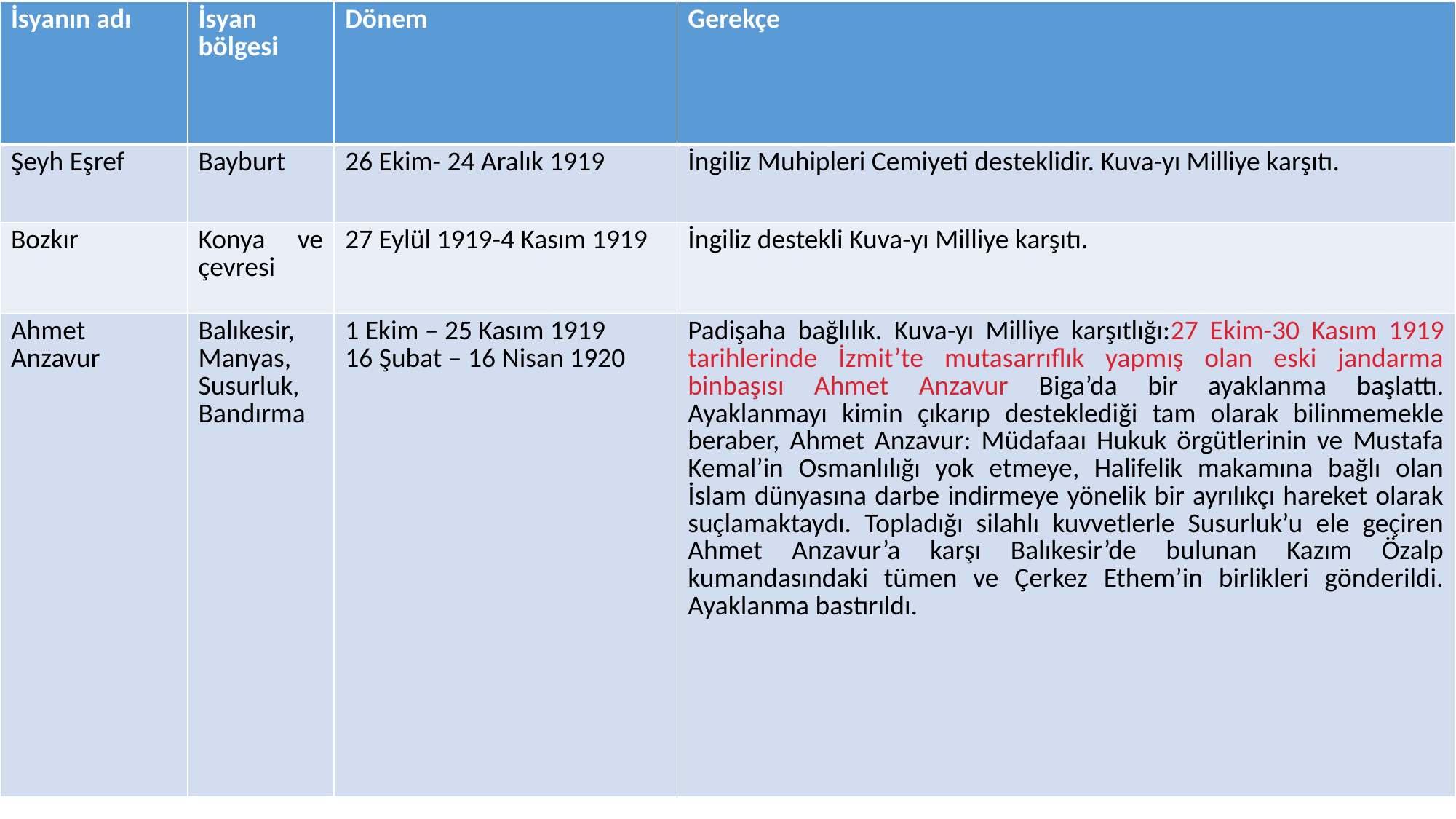

| İsyanın adı | İsyan bölgesi | Dönem | Gerekçe |
| --- | --- | --- | --- |
| Şeyh Eşref | Bayburt | 26 Ekim- 24 Aralık 1919 | İngiliz Muhipleri Cemiyeti desteklidir. Kuva-yı Milliye karşıtı. |
| Bozkır | Konya ve çevresi | 27 Eylül 1919-4 Kasım 1919 | İngiliz destekli Kuva-yı Milliye karşıtı. |
| Ahmet Anzavur | Balıkesir, Manyas, Susurluk, Bandırma | 1 Ekim – 25 Kasım 1919 16 Şubat – 16 Nisan 1920 | Padişaha bağlılık. Kuva-yı Milliye karşıtlığı:27 Ekim-30 Kasım 1919 tarihlerinde İzmit’te mutasarrıflık yapmış olan eski jandarma binbaşısı Ahmet Anzavur Biga’da bir ayaklanma başlattı. Ayaklanmayı kimin çıkarıp desteklediği tam olarak bilinmemekle beraber, Ahmet Anzavur: Müdafaaı Hukuk örgütlerinin ve Mustafa Kemal’in Osmanlılığı yok etmeye, Halifelik makamına bağlı olan İslam dünyasına darbe indirmeye yönelik bir ayrılıkçı hareket olarak suçlamaktaydı. Topladığı silahlı kuvvetlerle Susurluk’u ele geçiren Ahmet Anzavur’a karşı Balıkesir’de bulunan Kazım Özalp kumandasındaki tümen ve Çerkez Ethem’in birlikleri gönderildi. Ayaklanma bastırıldı. |